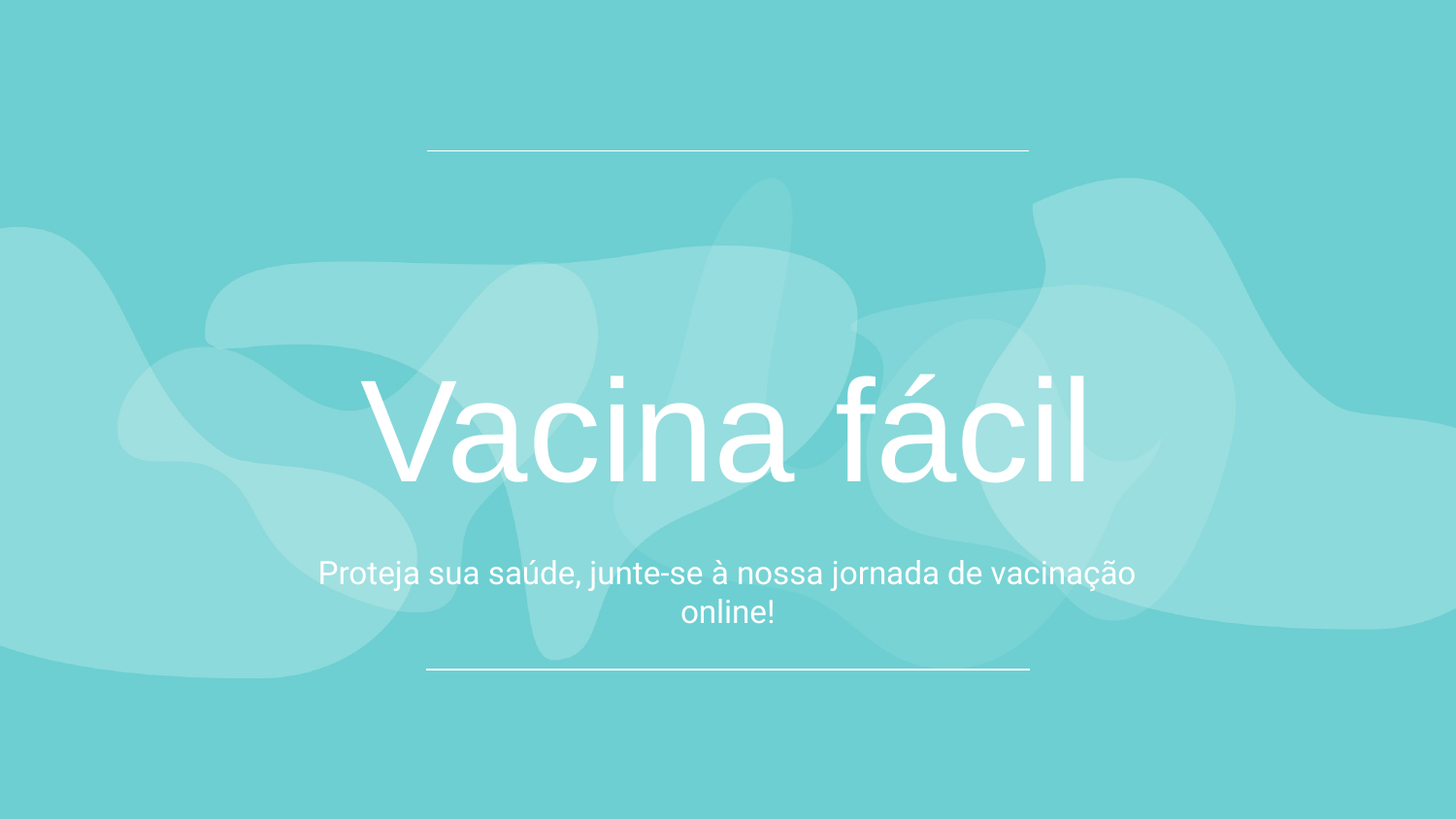

# Vacina fácil
Proteja sua saúde, junte-se à nossa jornada de vacinação online!